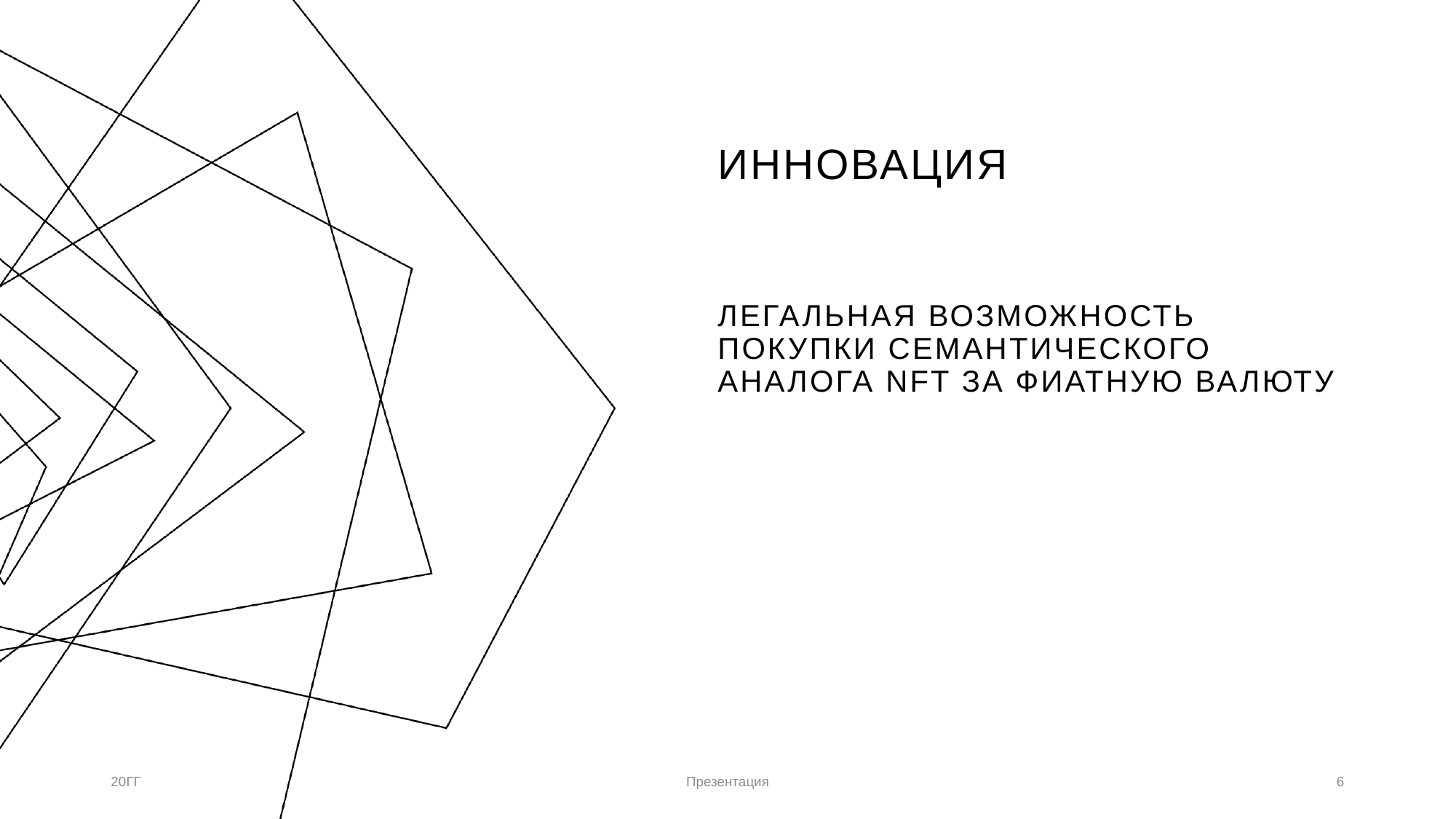

# Инновация
Легальная возможность покупки семантического аналога NFT за фиатную валюту
20ГГ
Презентация
6